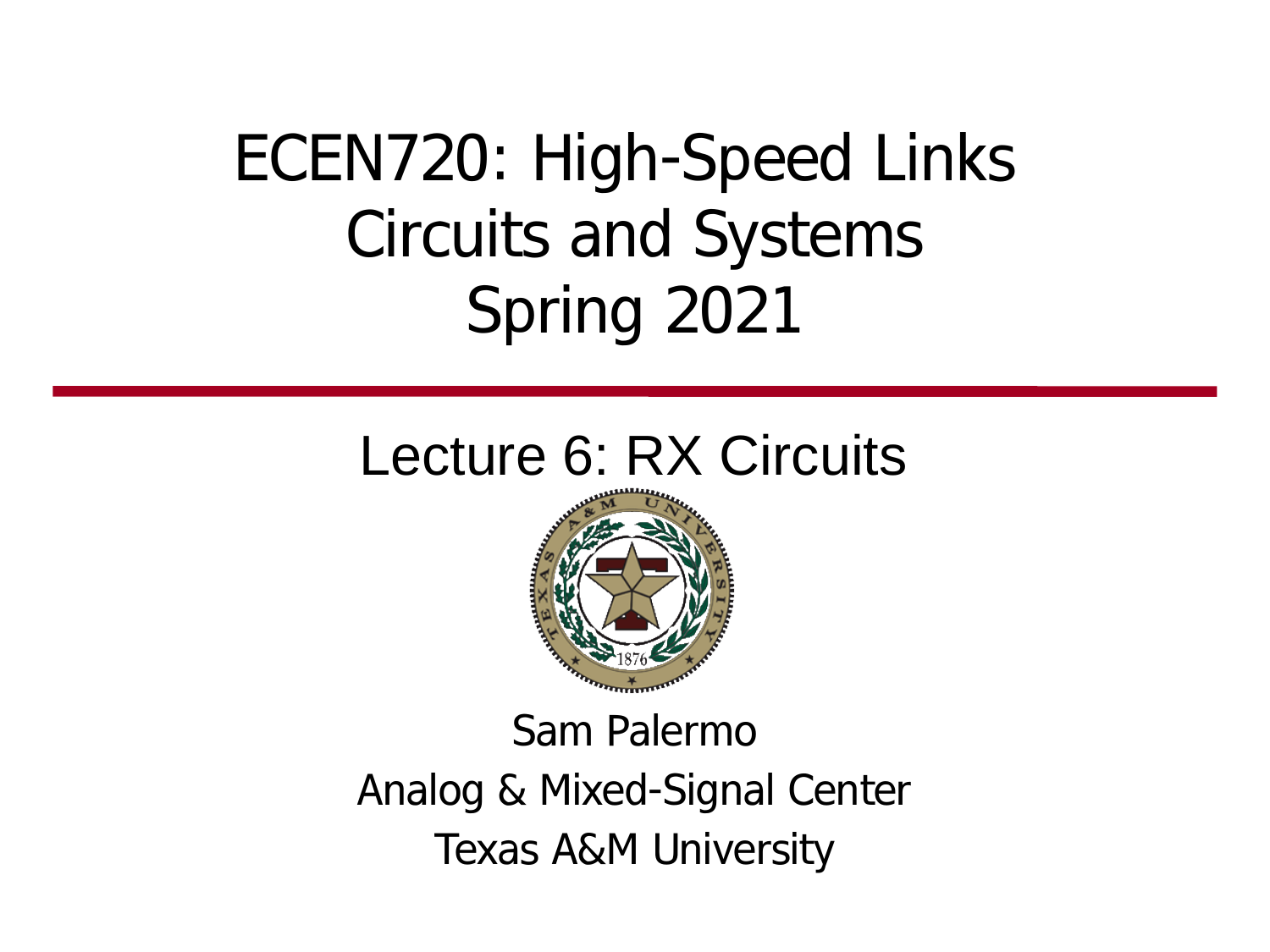

# ECEN720: High-Speed Links Circuits and Systems Spring 2021
Lecture 6: RX Circuits